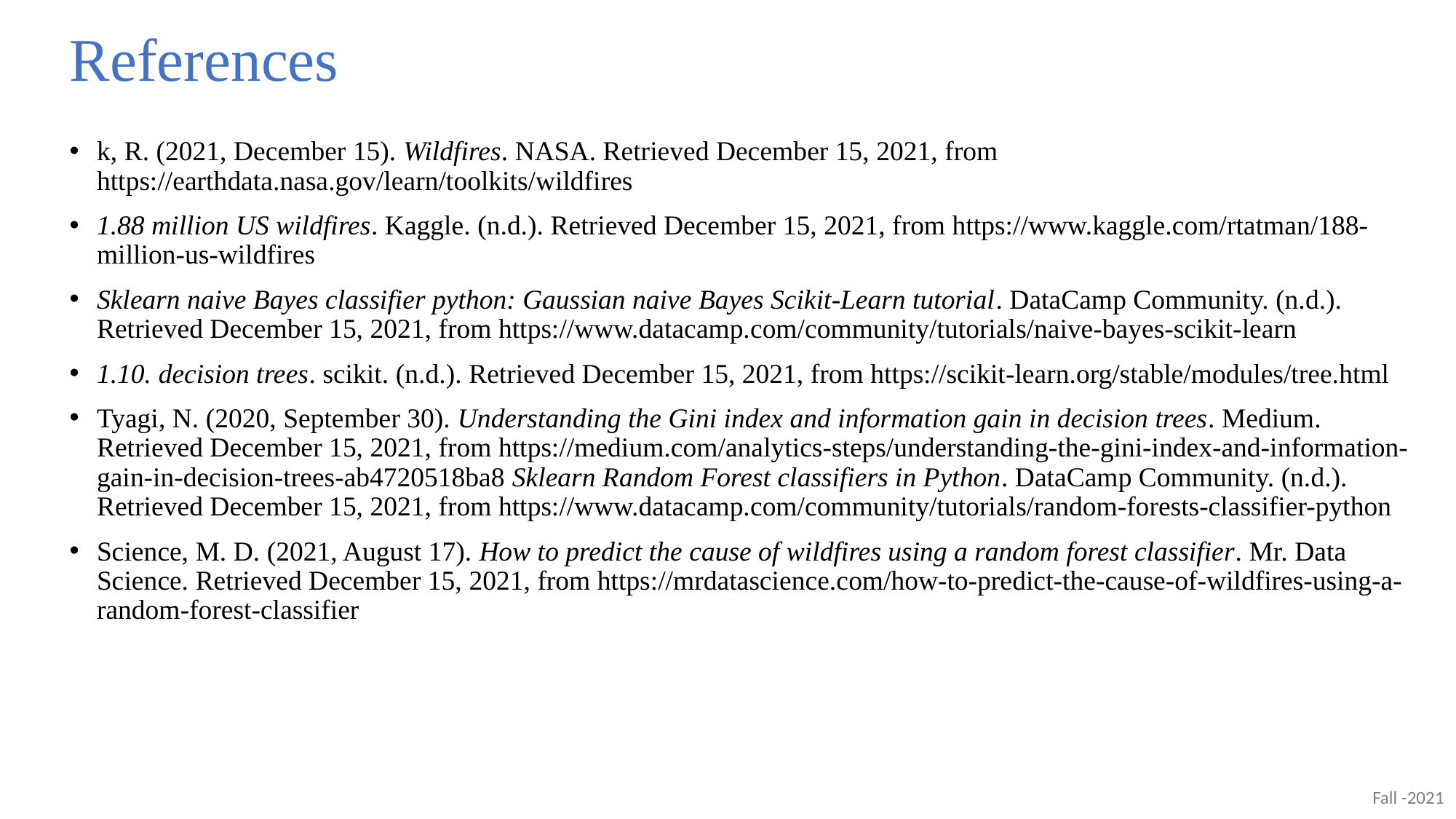

# References
k, R. (2021, December 15). Wildfires. NASA. Retrieved December 15, 2021, from https://earthdata.nasa.gov/learn/toolkits/wildfires
1.88 million US wildfires. Kaggle. (n.d.). Retrieved December 15, 2021, from https://www.kaggle.com/rtatman/188-million-us-wildfires
Sklearn naive Bayes classifier python: Gaussian naive Bayes Scikit-Learn tutorial. DataCamp Community. (n.d.). Retrieved December 15, 2021, from https://www.datacamp.com/community/tutorials/naive-bayes-scikit-learn
1.10. decision trees. scikit. (n.d.). Retrieved December 15, 2021, from https://scikit-learn.org/stable/modules/tree.html
Tyagi, N. (2020, September 30). Understanding the Gini index and information gain in decision trees. Medium. Retrieved December 15, 2021, from https://medium.com/analytics-steps/understanding-the-gini-index-and-information-gain-in-decision-trees-ab4720518ba8 Sklearn Random Forest classifiers in Python. DataCamp Community. (n.d.). Retrieved December 15, 2021, from https://www.datacamp.com/community/tutorials/random-forests-classifier-python
Science, M. D. (2021, August 17). How to predict the cause of wildfires using a random forest classifier. Mr. Data Science. Retrieved December 15, 2021, from https://mrdatascience.com/how-to-predict-the-cause-of-wildfires-using-a-random-forest-classifier
Fall -2021